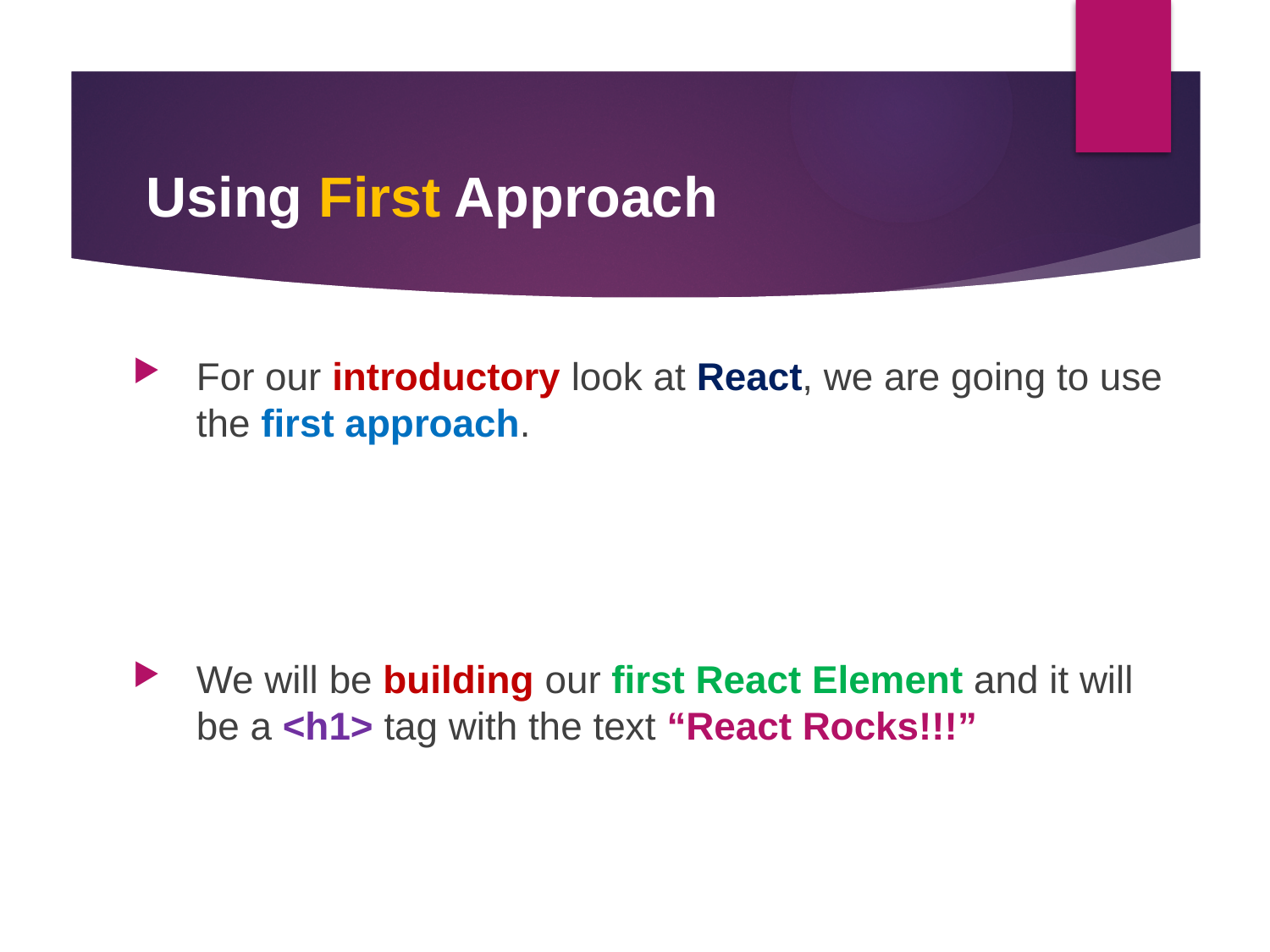

#

       Using First Approach
For our introductory look at React, we are going to use the first approach.

We will be building our first React Element and it will be a <h1> tag with the text “React Rocks!!!”